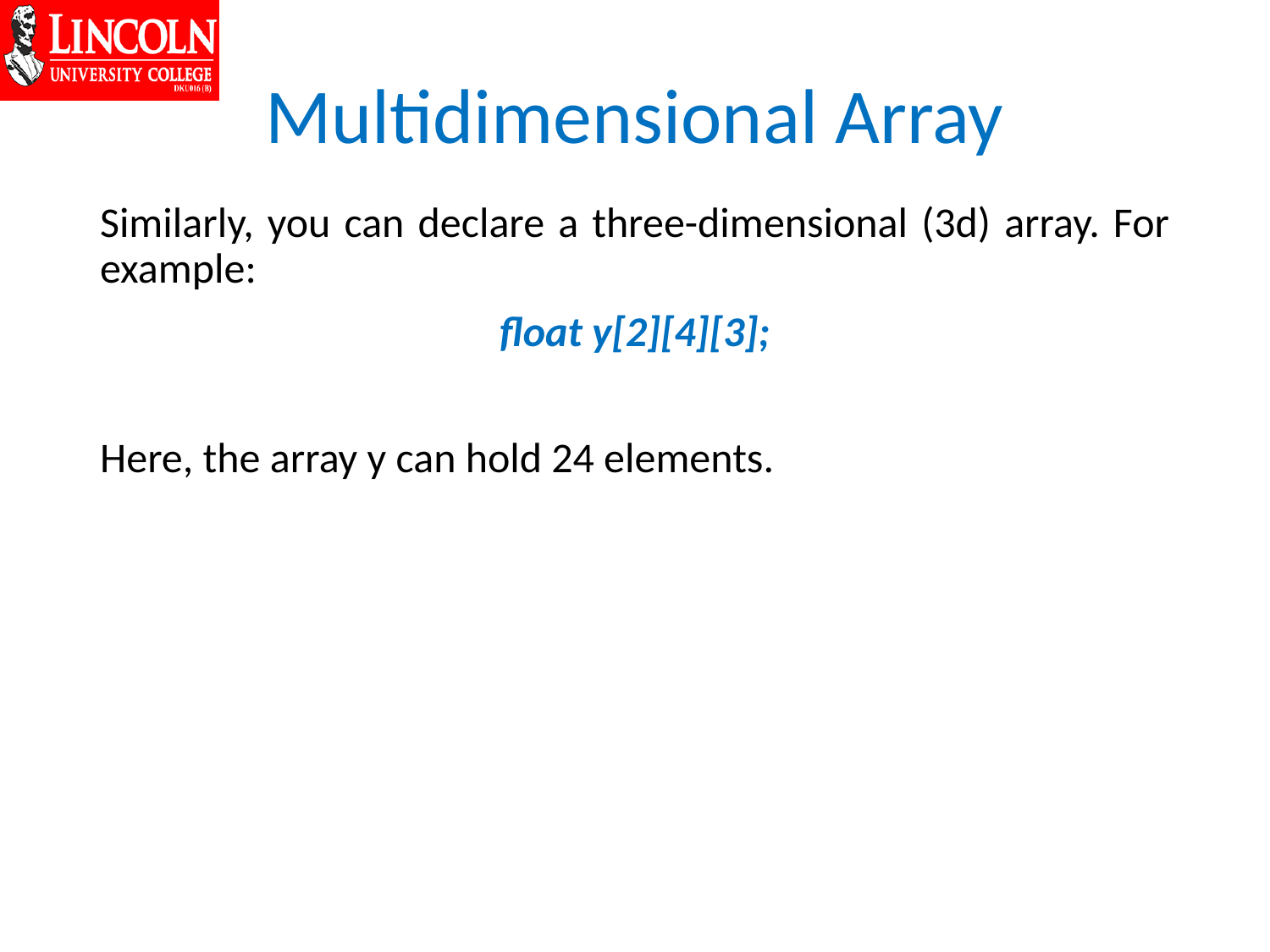

# Multidimensional Array
Similarly, you can declare a three-dimensional (3d) array. For example:
float y[2][4][3];

Here, the array y can hold 24 elements.